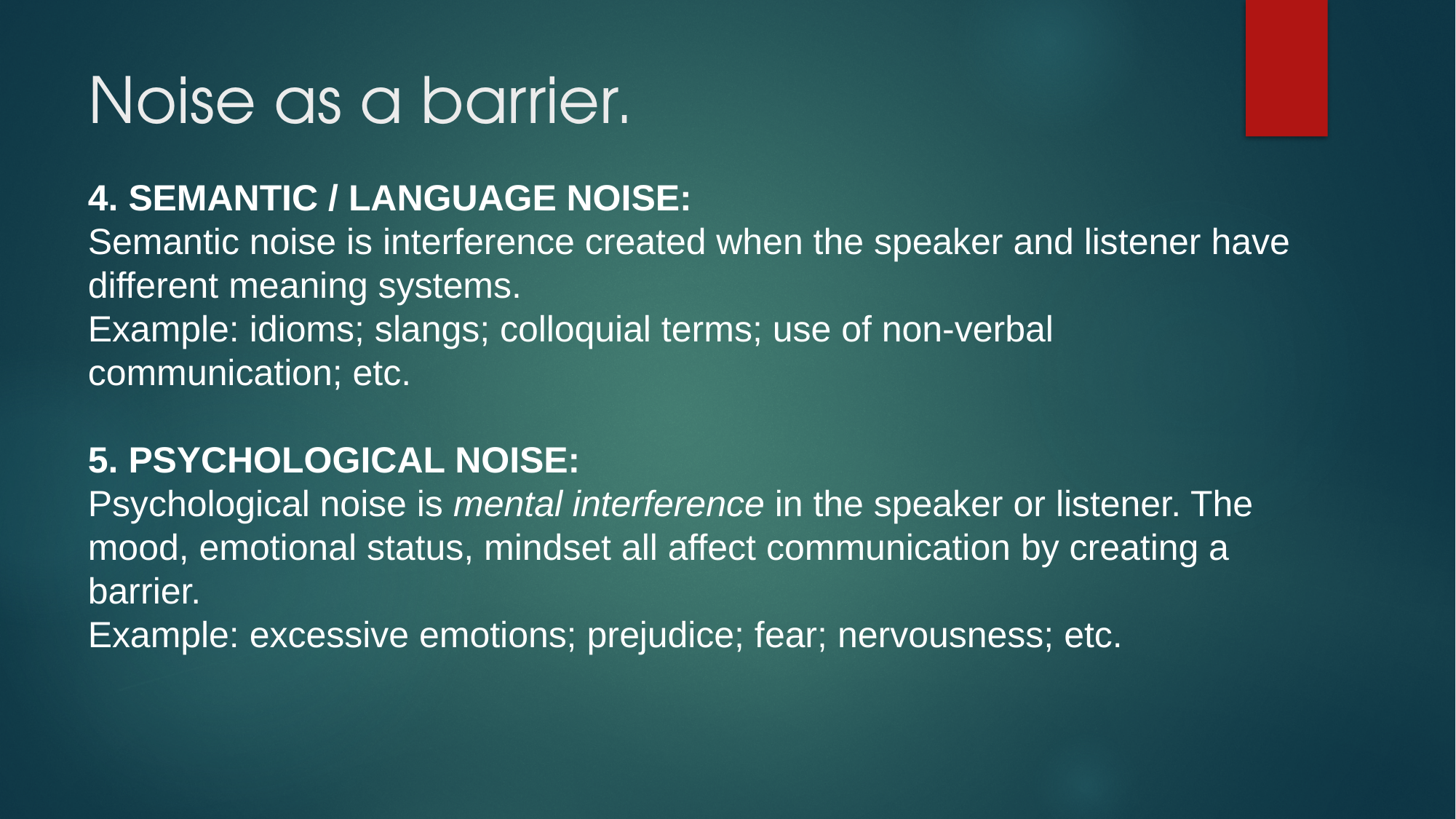

# Noise as a barrier.
4. SEMANTIC / LANGUAGE NOISE:
Semantic noise is interference created when the speaker and listener have different meaning systems.
Example: idioms; slangs; colloquial terms; use of non-verbal communication; etc.

5. PSYCHOLOGICAL NOISE:
Psychological noise is mental interference in the speaker or listener. The mood, emotional status, mindset all affect communication by creating a barrier.
Example: excessive emotions; prejudice; fear; nervousness; etc.